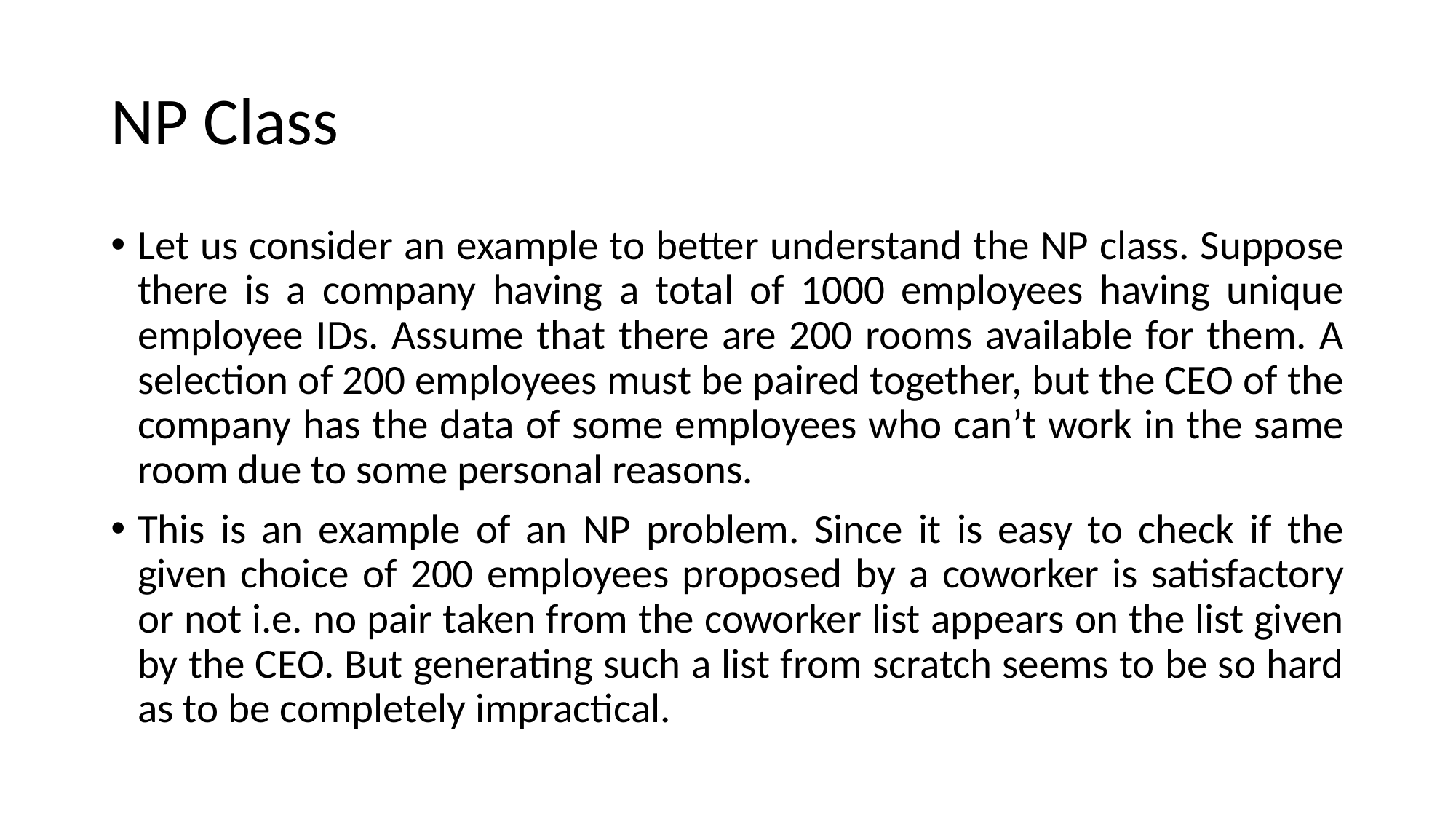

# NP Class
Let us consider an example to better understand the NP class. Suppose there is a company having a total of 1000 employees having unique employee IDs. Assume that there are 200 rooms available for them. A selection of 200 employees must be paired together, but the CEO of the company has the data of some employees who can’t work in the same room due to some personal reasons.
This is an example of an NP problem. Since it is easy to check if the given choice of 200 employees proposed by a coworker is satisfactory or not i.e. no pair taken from the coworker list appears on the list given by the CEO. But generating such a list from scratch seems to be so hard as to be completely impractical.